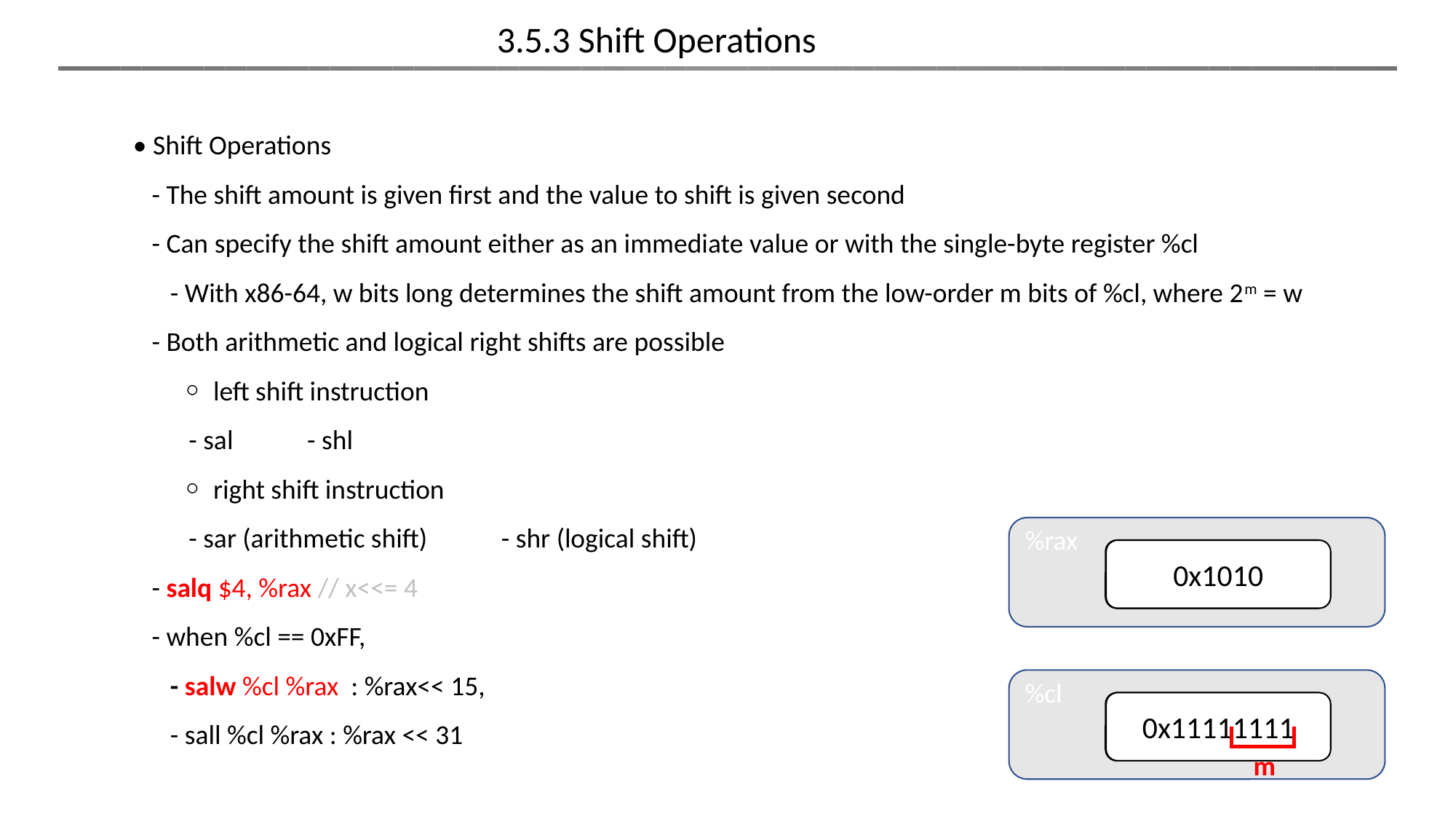

3.5.3 Shift Operations

• Shift Operations
   - The shift amount is given first and the value to shift is given second
   - Can specify the shift amount either as an immediate value or with the single-byte register %cl
      - With x86-64, w bits long determines the shift amount from the low-order m bits of %cl, where 2m = w
   - Both arithmetic and logical right shifts are possible
      ￮ left shift instruction
         - sal            - shl
      ￮ right shift instruction
         - sar (arithmetic shift)            - shr (logical shift)
   - salq $4, %rax // x<<= 4
   - when %cl == 0xFF,
      - salw %cl %rax  : %rax<< 15,
      - sall %cl %rax : %rax << 31
%rax

0x1010
0x1010
%cl

0x1010
0x11111111
m